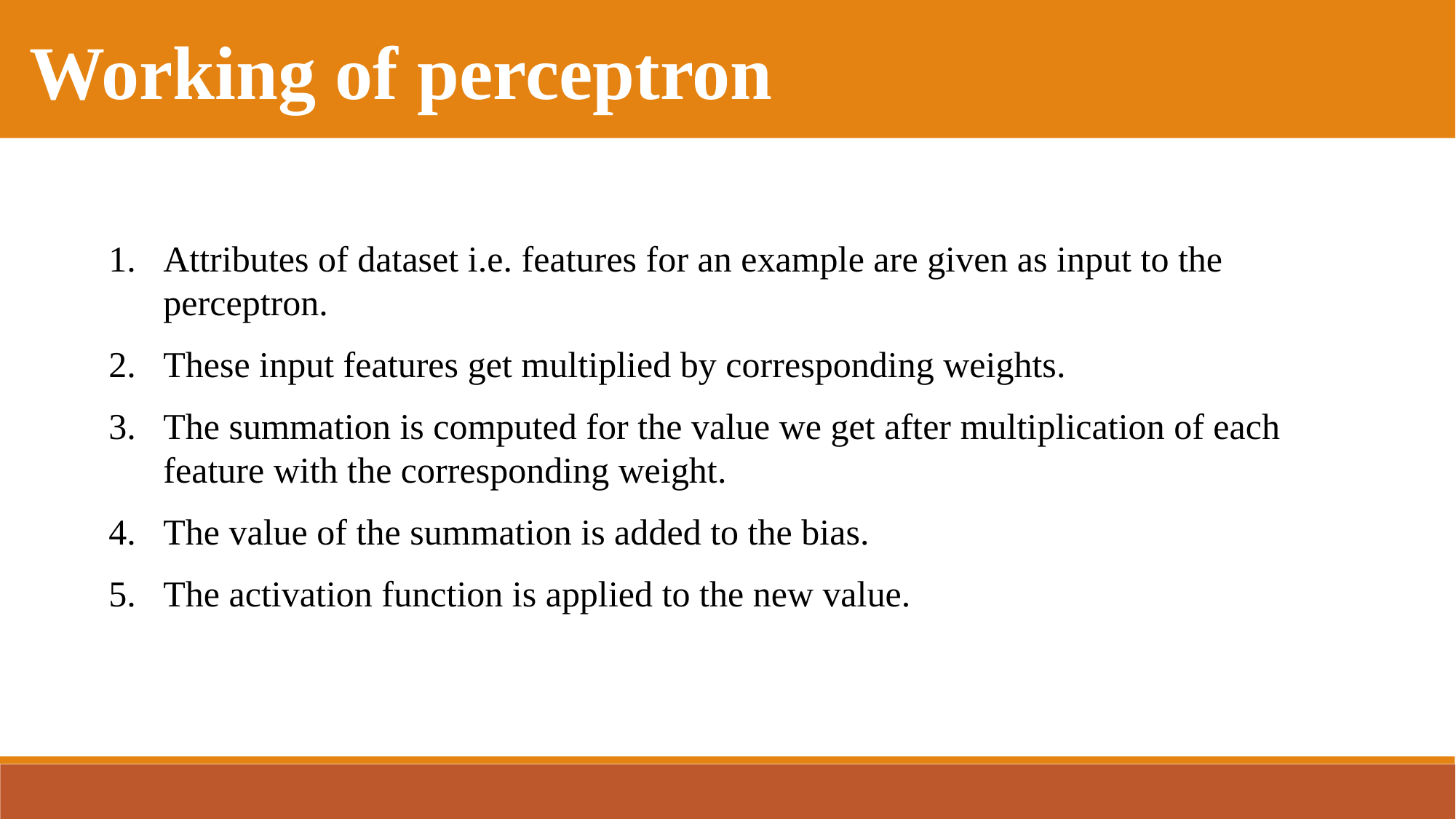

Working of perceptron

Attributes of dataset i.e. features for an example are given as input to the perceptron.

These input features get multiplied by corresponding weights.

The summation is computed for the value we get after multiplication of each feature with the corresponding weight.

The value of the summation is added to the bias.

The activation function is applied to the new value.